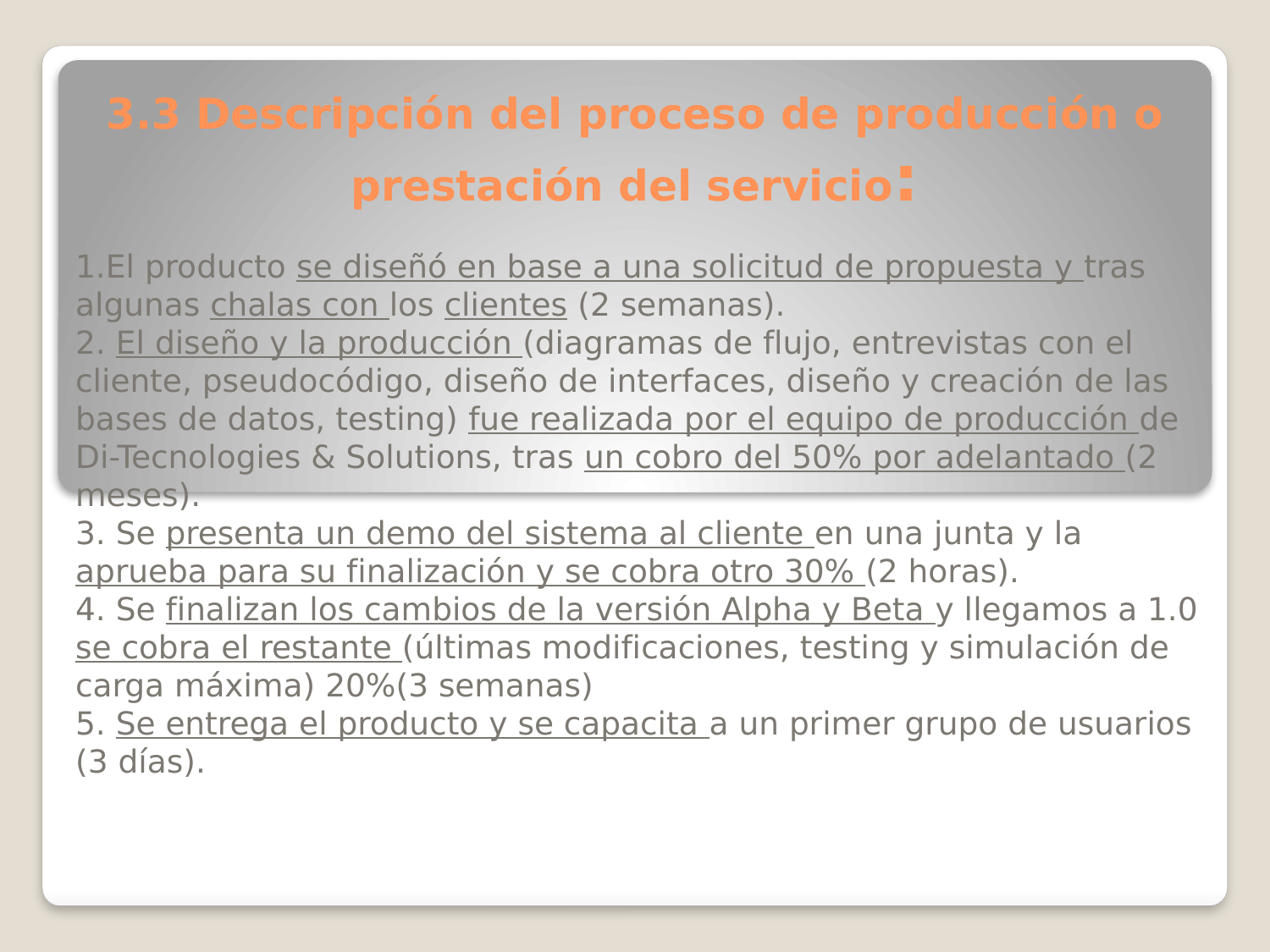

# 3.3 Descripción del proceso de producción o prestación del servicio:
1.El producto se diseñó en base a una solicitud de propuesta y tras algunas chalas con los clientes (2 semanas).
2. El diseño y la producción (diagramas de flujo, entrevistas con el cliente, pseudocódigo, diseño de interfaces, diseño y creación de las bases de datos, testing) fue realizada por el equipo de producción de Di-Tecnologies & Solutions, tras un cobro del 50% por adelantado (2 meses).
3. Se presenta un demo del sistema al cliente en una junta y la aprueba para su finalización y se cobra otro 30% (2 horas).
4. Se finalizan los cambios de la versión Alpha y Beta y llegamos a 1.0 se cobra el restante (últimas modificaciones, testing y simulación de carga máxima) 20%(3 semanas)
5. Se entrega el producto y se capacita a un primer grupo de usuarios (3 días).